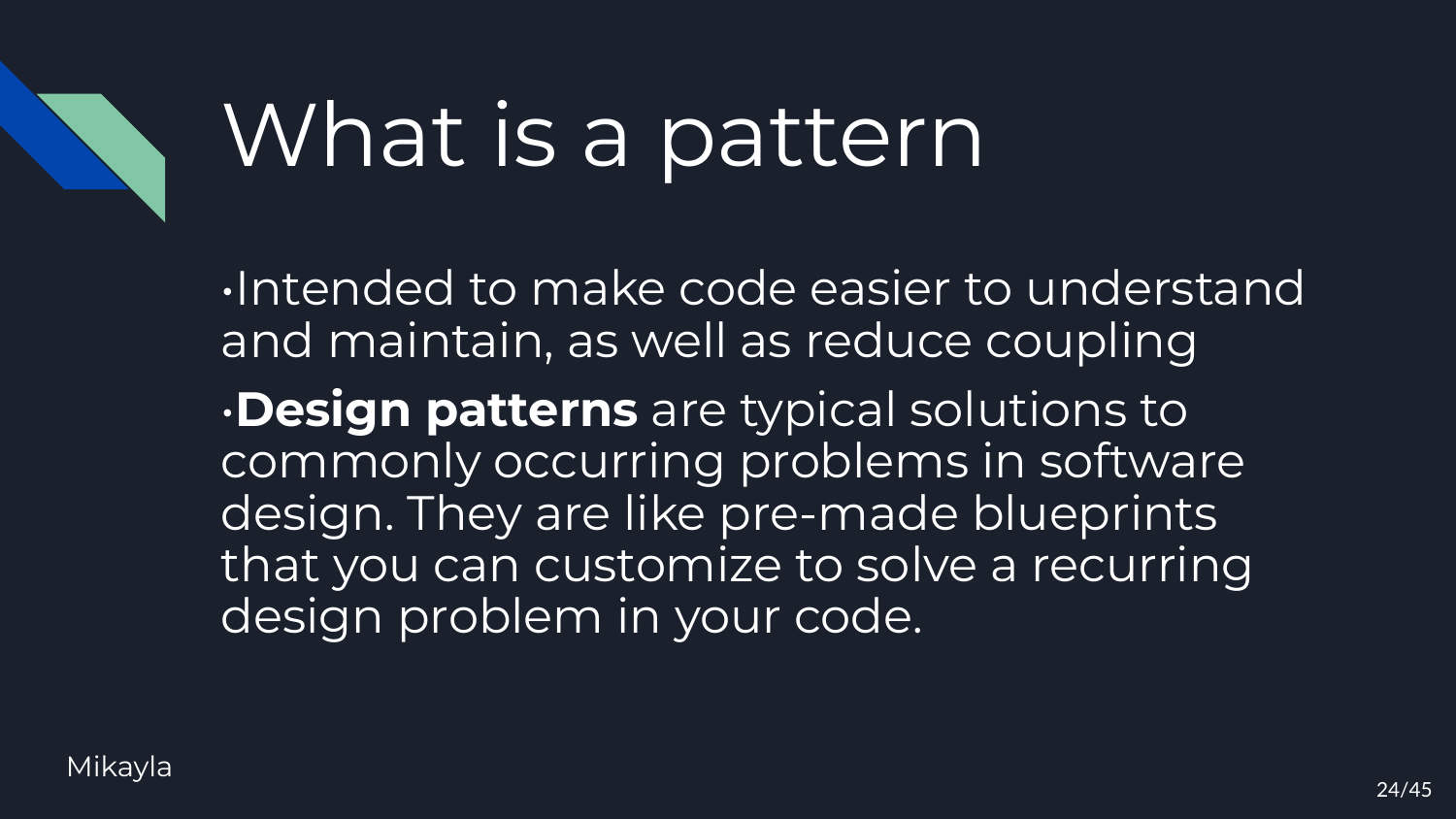

# What is a pattern
•Intended to make code easier to understand and maintain, as well as reduce coupling
•Design patterns are typical solutions to commonly occurring problems in software design. They are like pre-made blueprints that you can customize to solve a recurring design problem in your code.

Mikayla
24/45